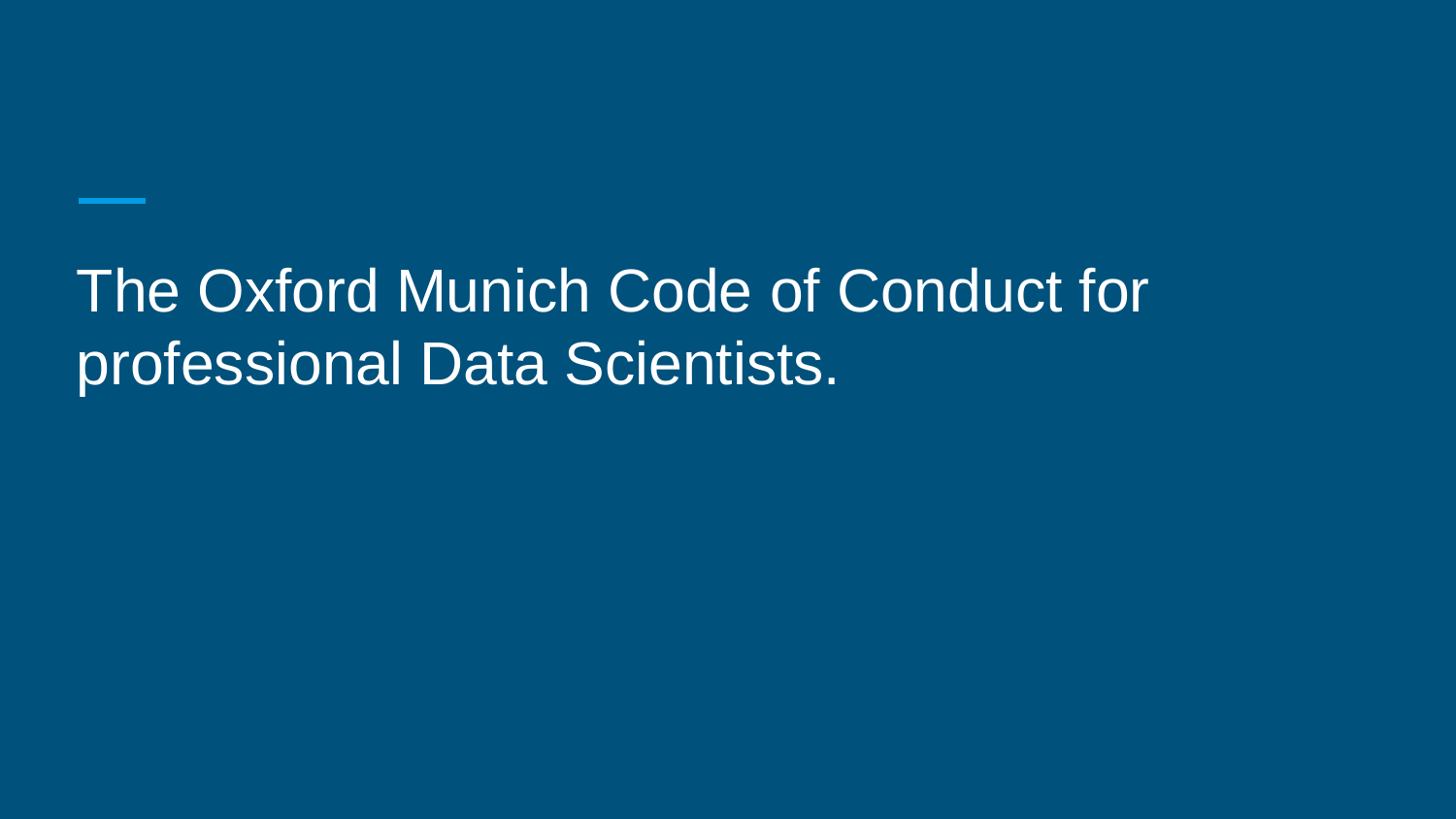

#
The Oxford Munich Code of Conduct for professional Data Scientists.